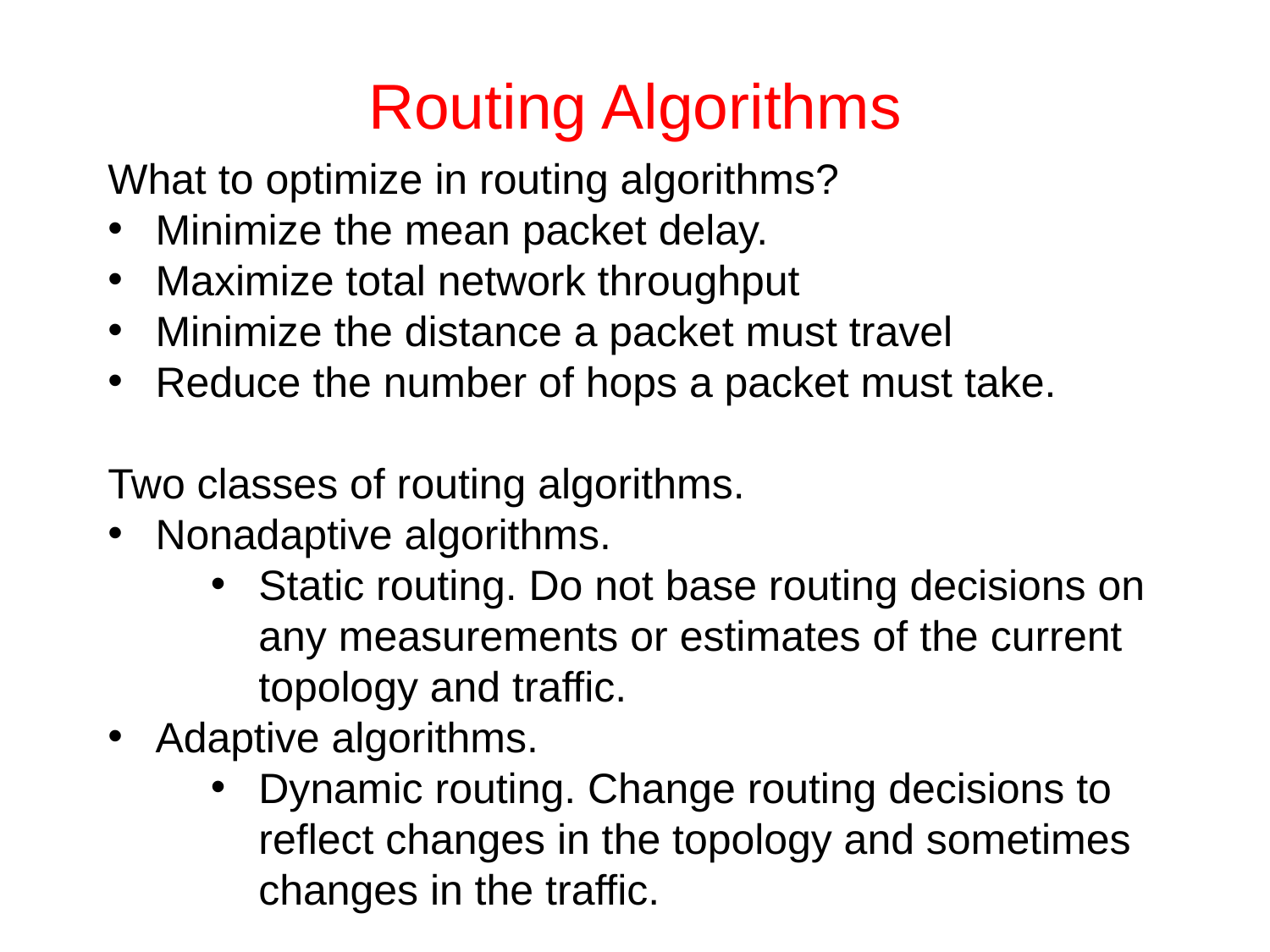

# Routing Algorithms
What to optimize in routing algorithms?
Minimize the mean packet delay.
Maximize total network throughput
Minimize the distance a packet must travel
Reduce the number of hops a packet must take.

Two classes of routing algorithms.
Nonadaptive algorithms.
Static routing. Do not base routing decisions on any measurements or estimates of the current topology and traffic.
Adaptive algorithms.
Dynamic routing. Change routing decisions to reflect changes in the topology and sometimes changes in the traffic.